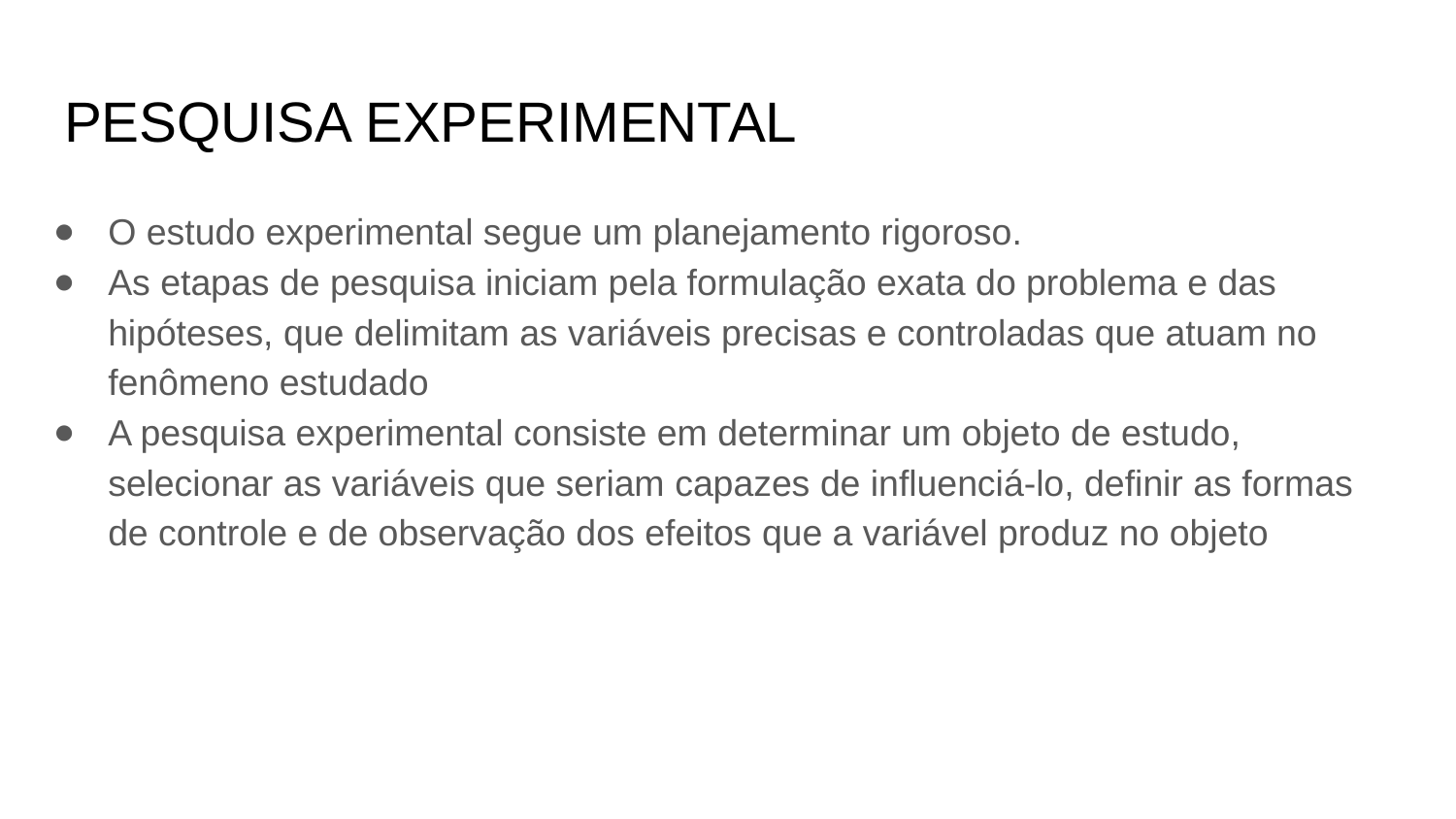

# PESQUISA EXPERIMENTAL
O estudo experimental segue um planejamento rigoroso.
As etapas de pesquisa iniciam pela formulação exata do problema e das hipóteses, que delimitam as variáveis precisas e controladas que atuam no fenômeno estudado
A pesquisa experimental consiste em determinar um objeto de estudo, selecionar as variáveis que seriam capazes de influenciá-lo, definir as formas de controle e de observação dos efeitos que a variável produz no objeto